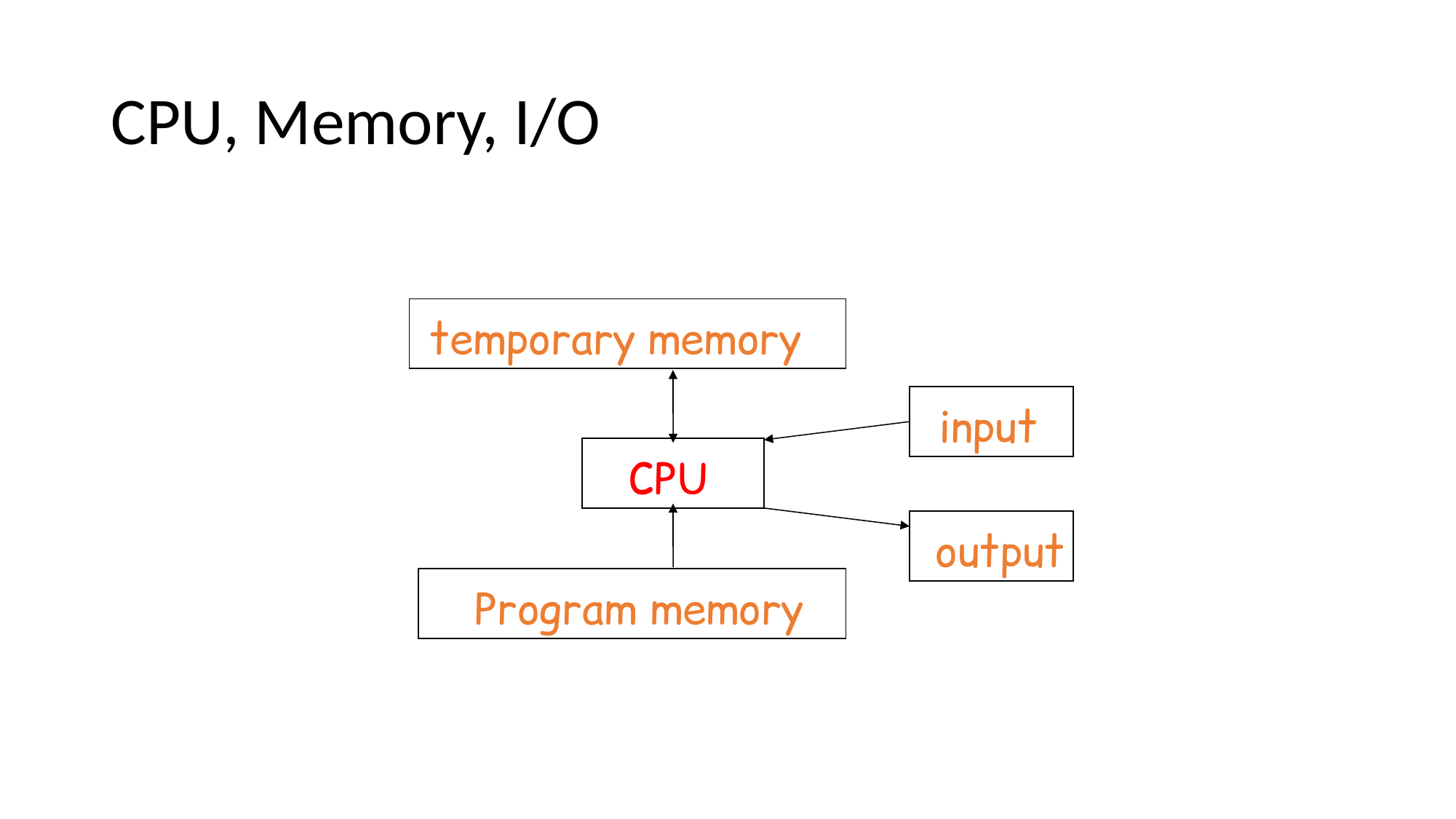

# CPU, Memory, I/O

temporary memory

input

CPU

output

Program memory